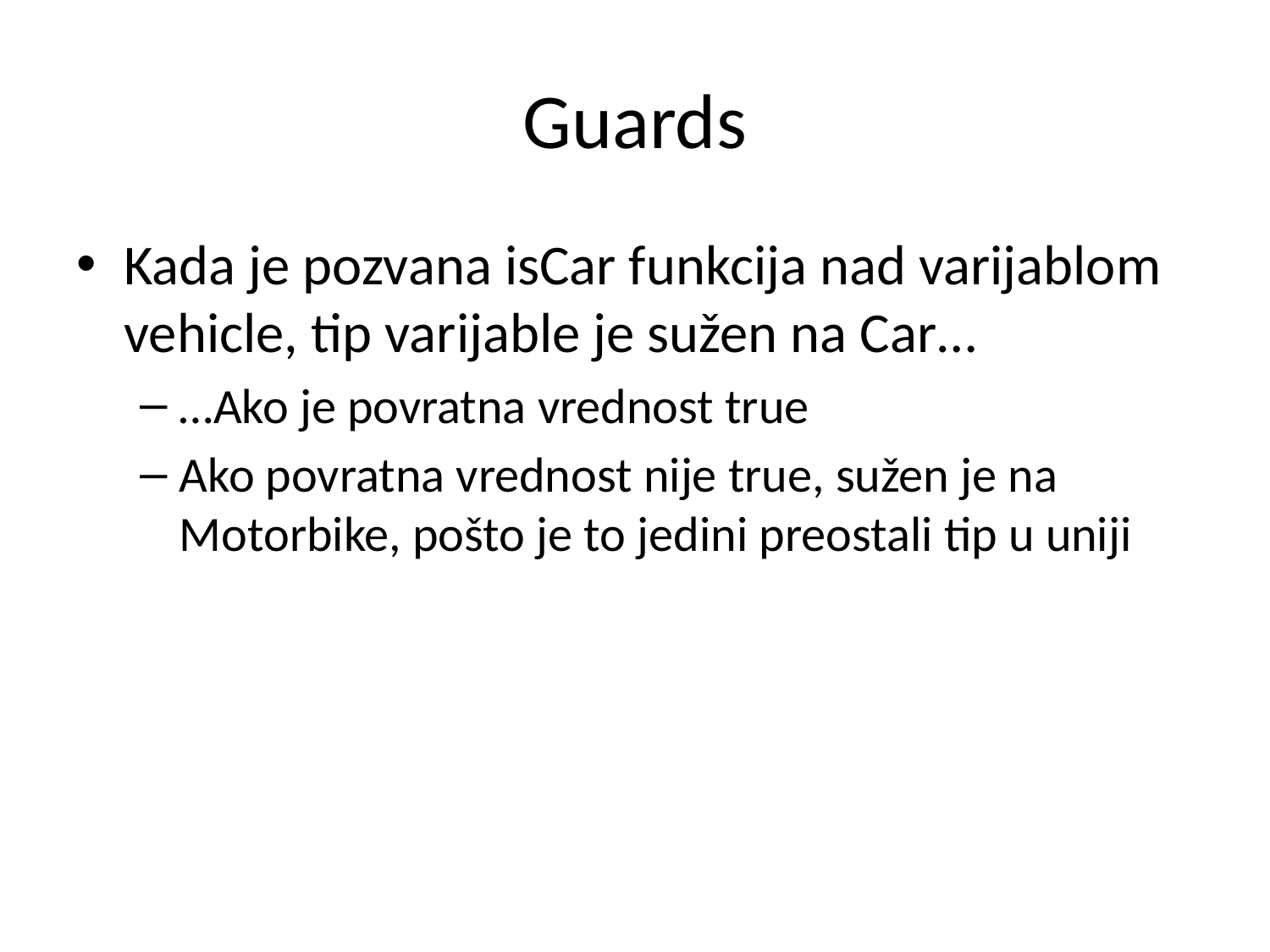

# Guards
Kada je pozvana isCar funkcija nad varijablom vehicle, tip varijable je sužen na Car…
…Ako je povratna vrednost true
Ako povratna vrednost nije true, sužen je na Motorbike, pošto je to jedini preostali tip u uniji